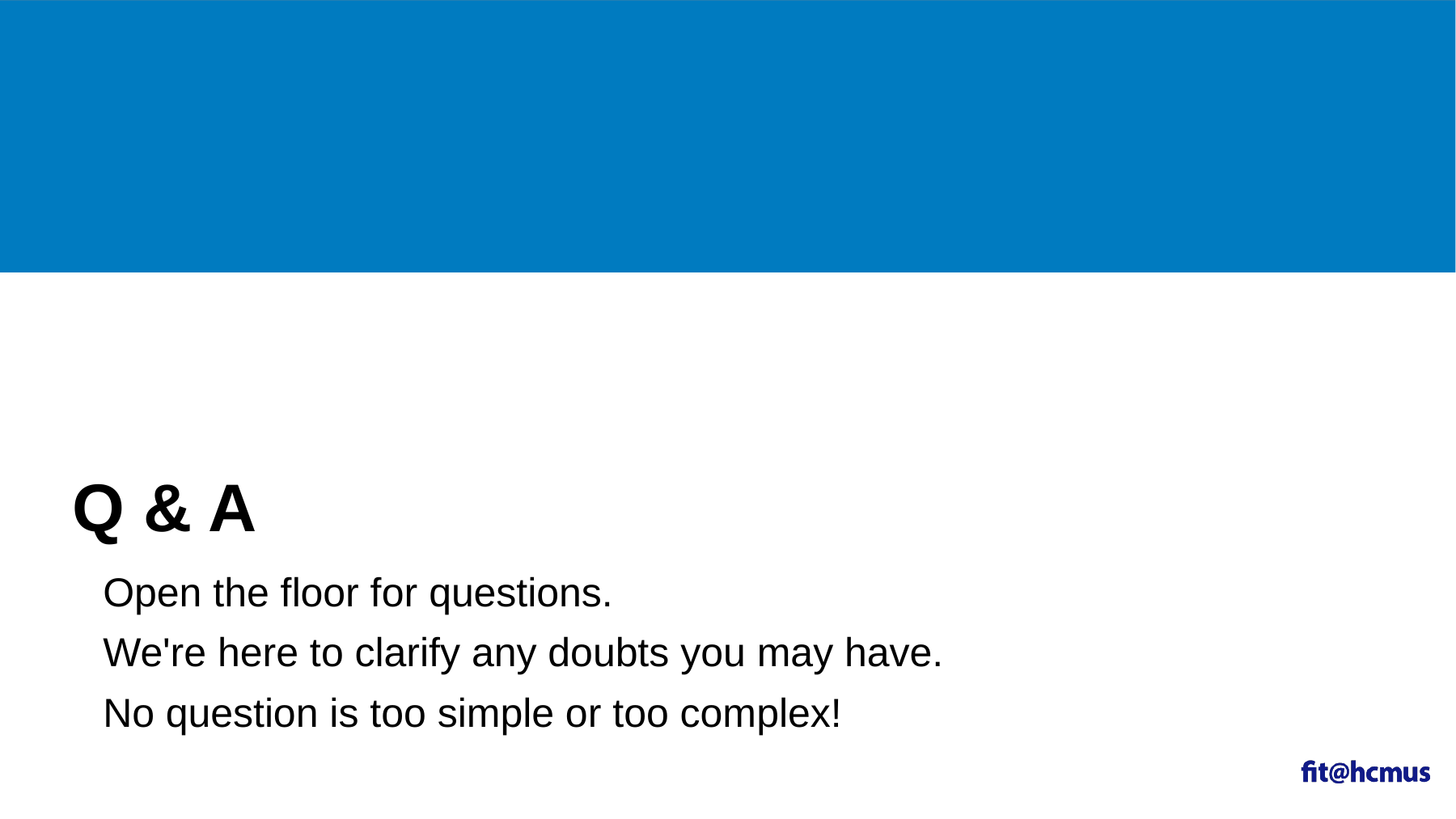

# Q & A
Open the floor for questions.
We're here to clarify any doubts you may have.
No question is too simple or too complex!